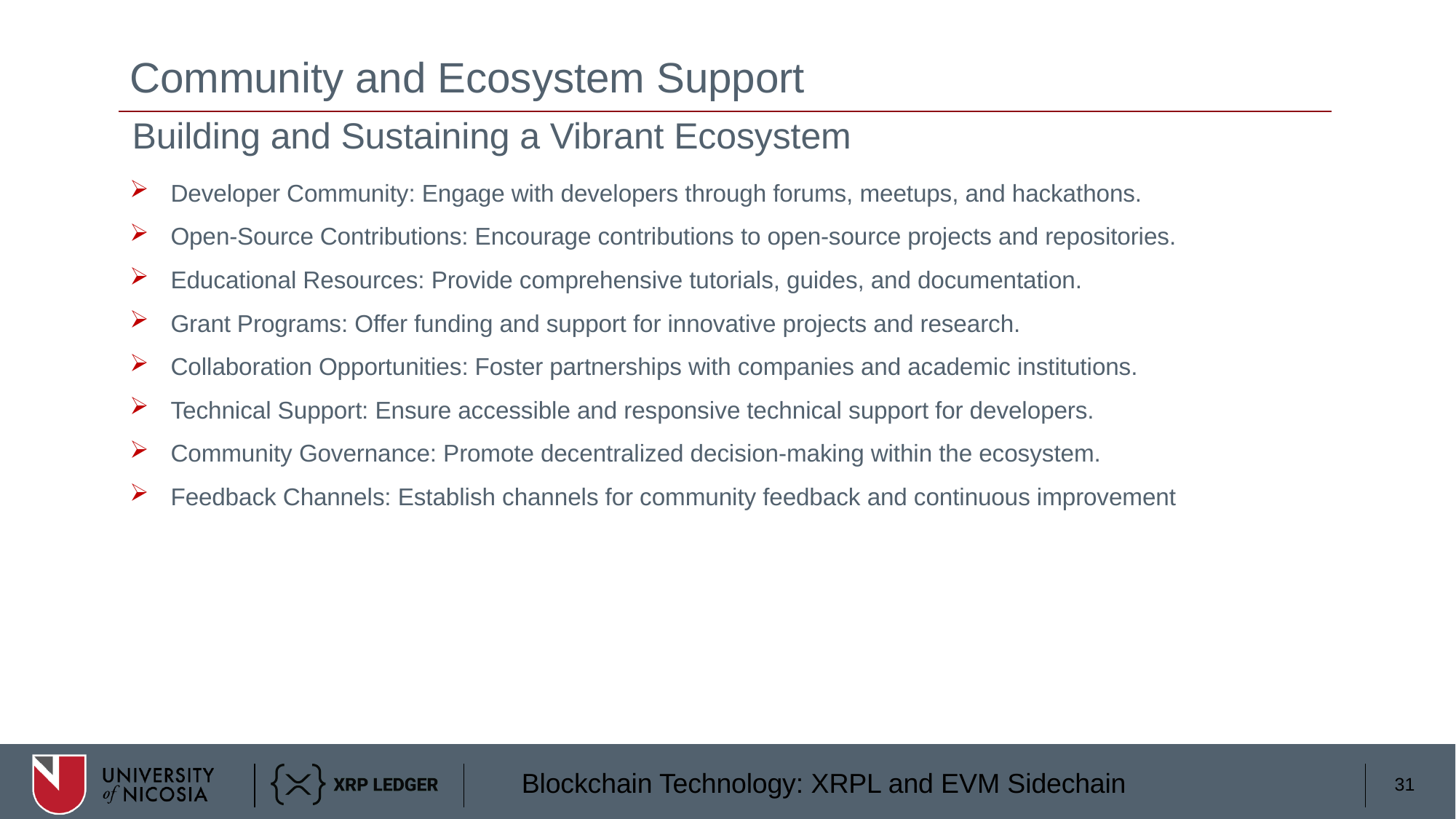

# Community and Ecosystem Support
Building and Sustaining a Vibrant Ecosystem
Developer Community: Engage with developers through forums, meetups, and hackathons.
Open-Source Contributions: Encourage contributions to open-source projects and repositories.
Educational Resources: Provide comprehensive tutorials, guides, and documentation.
Grant Programs: Offer funding and support for innovative projects and research.
Collaboration Opportunities: Foster partnerships with companies and academic institutions.
Technical Support: Ensure accessible and responsive technical support for developers.
Community Governance: Promote decentralized decision-making within the ecosystem.
Feedback Channels: Establish channels for community feedback and continuous improvement
31